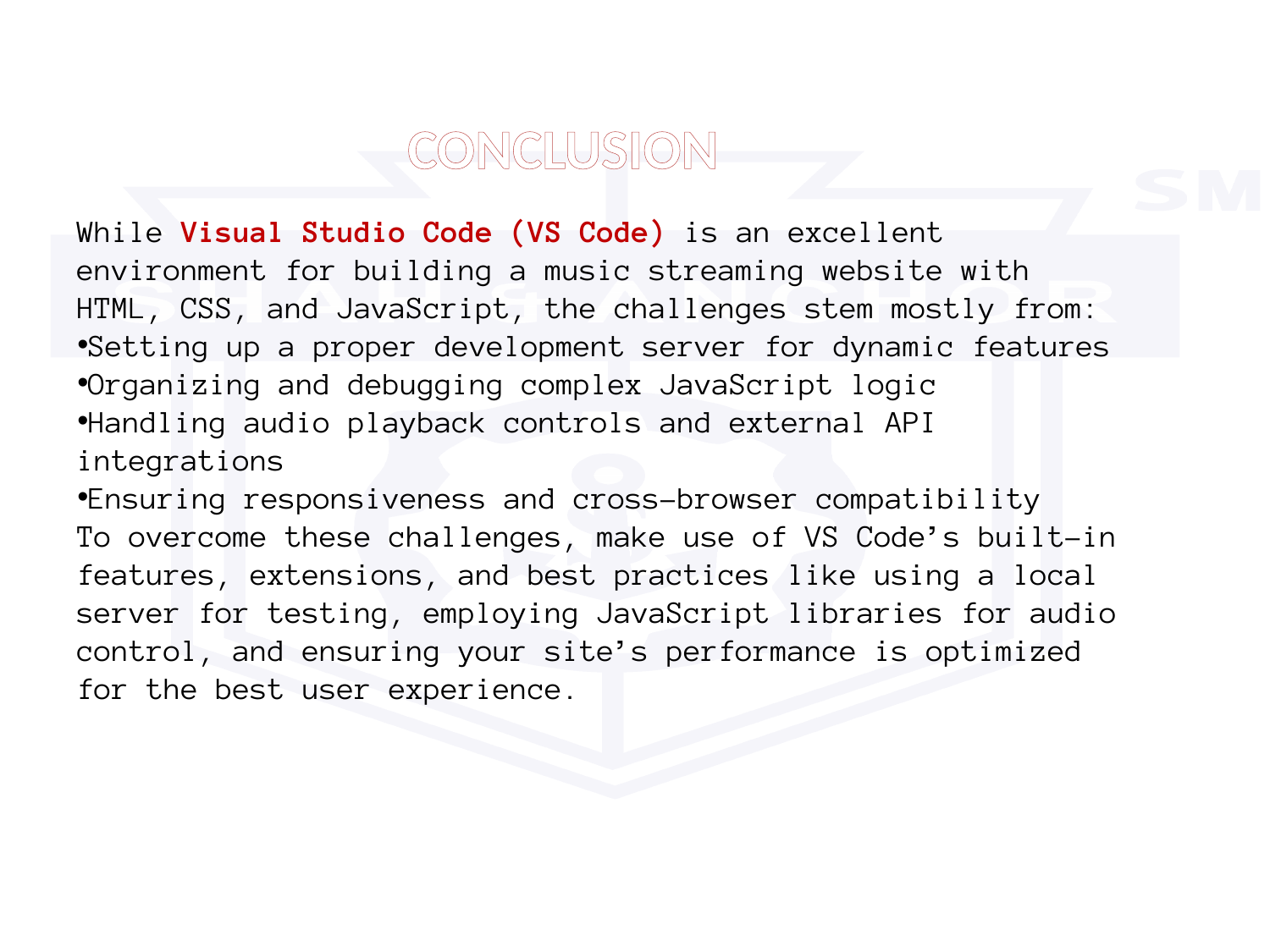

CONCLUSION

While Visual Studio Code (VS Code) is an excellent environment for building a music streaming website with HTML, CSS, and JavaScript, the challenges stem mostly from:
Setting up a proper development server for dynamic features
Organizing and debugging complex JavaScript logic
Handling audio playback controls and external API integrations
Ensuring responsiveness and cross-browser compatibility
To overcome these challenges, make use of VS Code’s built-in features, extensions, and best practices like using a local server for testing, employing JavaScript libraries for audio control, and ensuring your site’s performance is optimized for the best user experience.